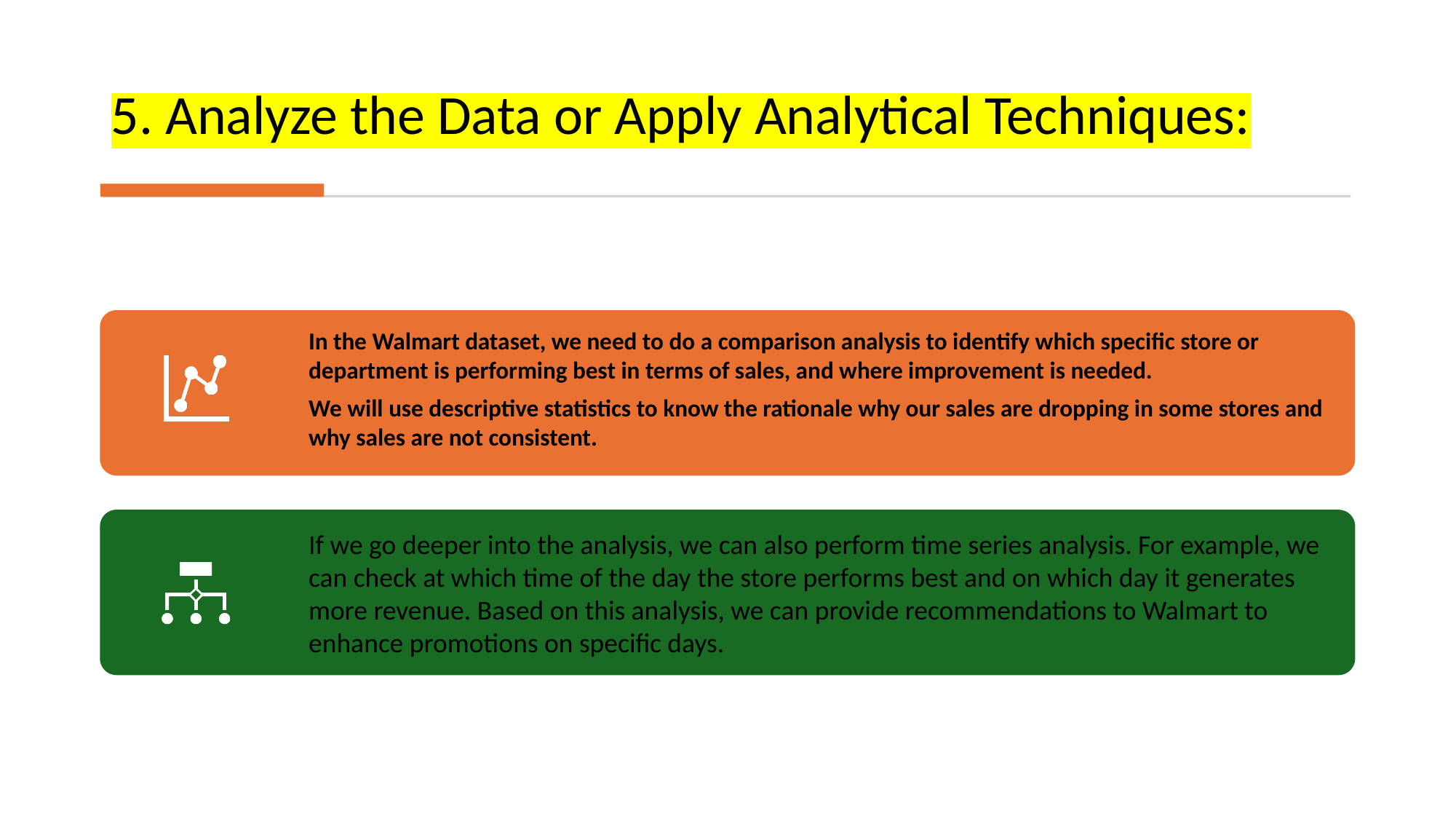

# 5. Analyze the Data or Apply Analytical Techniques:

In the Walmart dataset, we need to do a comparison analysis to identify which specific store or department is performing best in terms of sales, and where improvement is needed.
We will use descriptive statistics to know the rationale why our sales are dropping in some stores and why sales are not consistent.
If we go deeper into the analysis, we can also perform time series analysis. For example, we can check at which time of the day the store performs best and on which day it generates more revenue. Based on this analysis, we can provide recommendations to Walmart to enhance promotions on specific days.